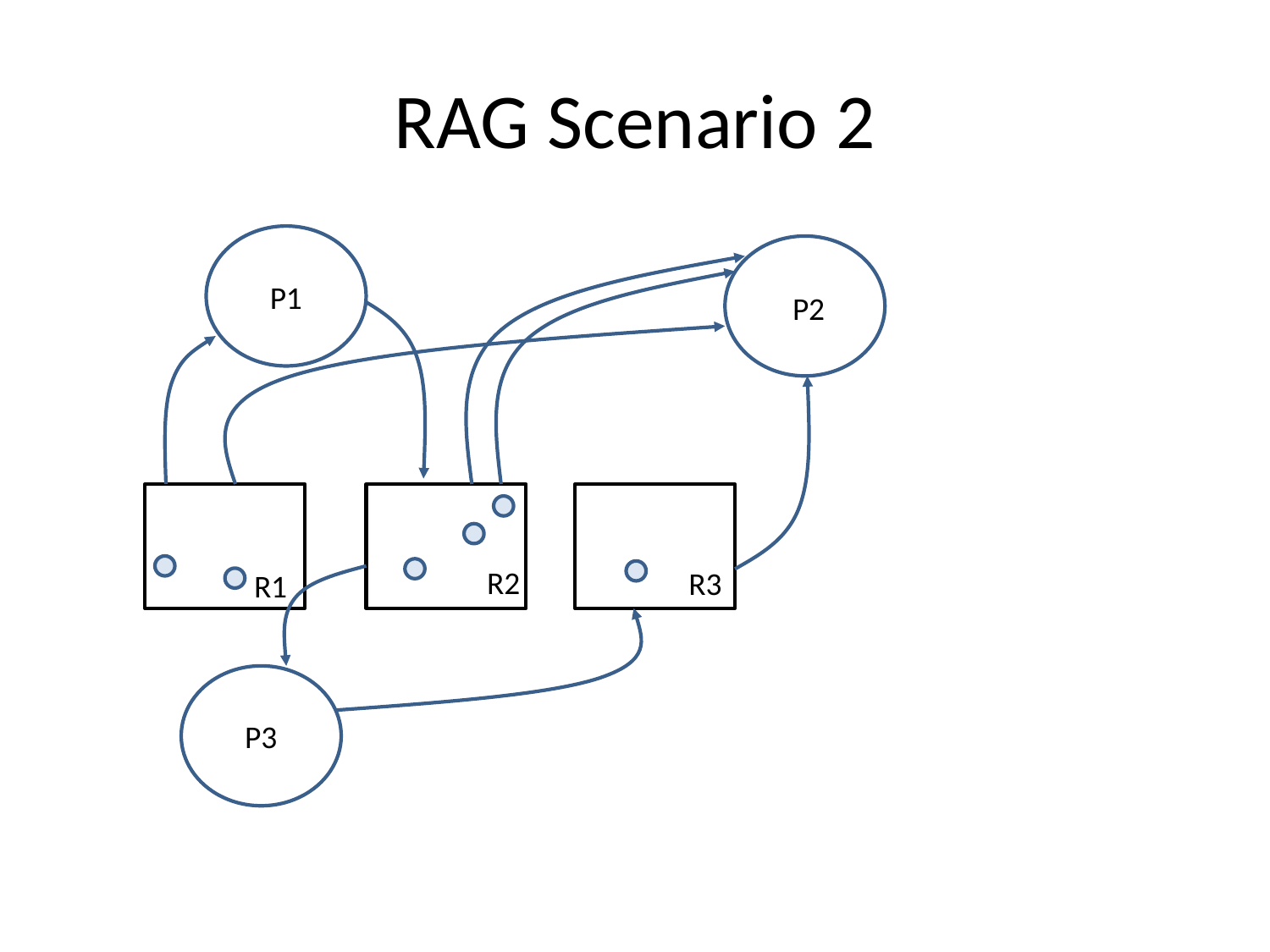

# RAG Scenario 2

P1

P2
P2

R2
R3

R1

P3